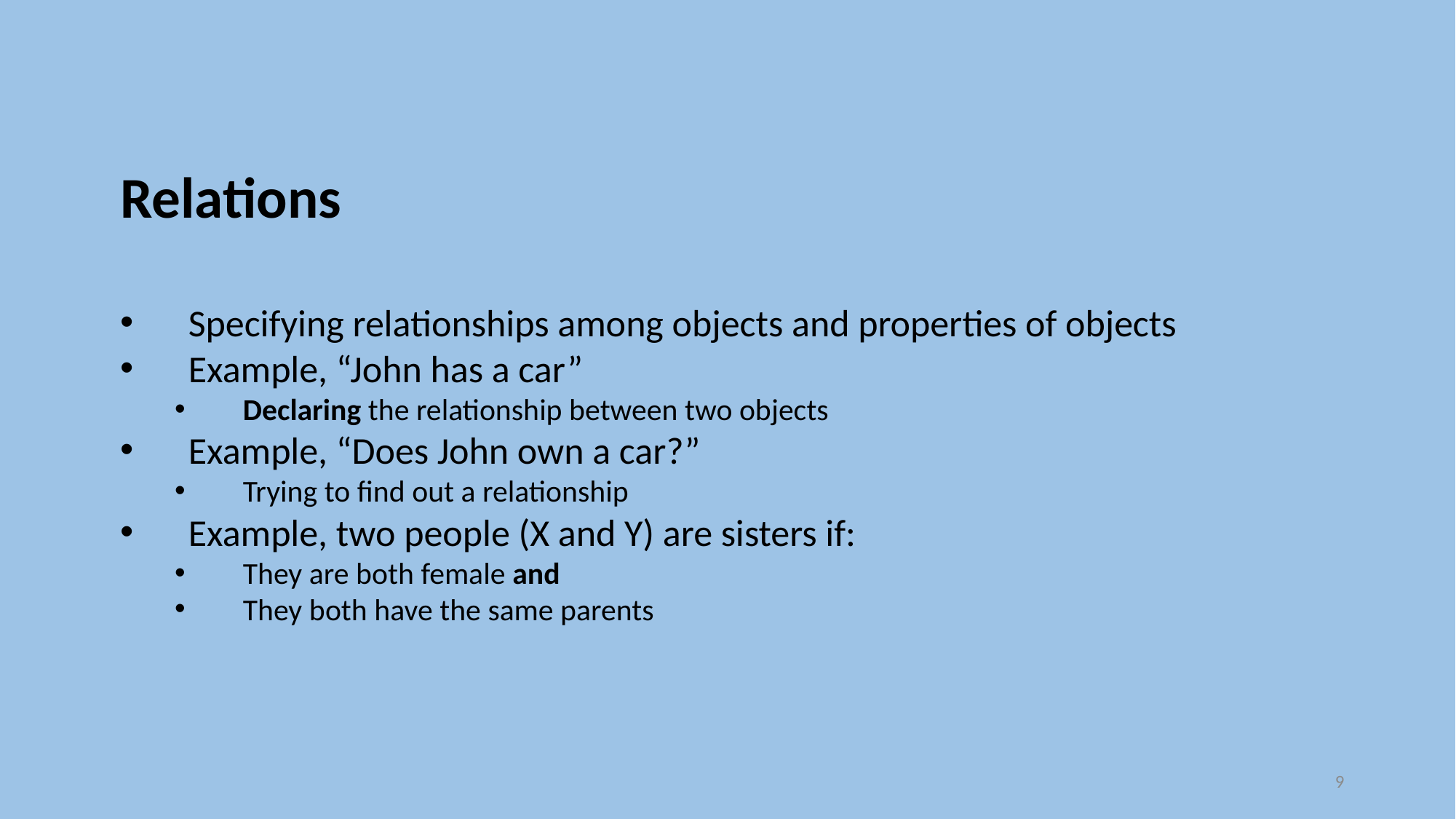

Relations

Specifying relationships among objects and properties of objects
Example, “John has a car”
Declaring the relationship between two objects
Example, “Does John own a car?”
Trying to find out a relationship
Example, two people (X and Y) are sisters if:
They are both female and
They both have the same parents

9